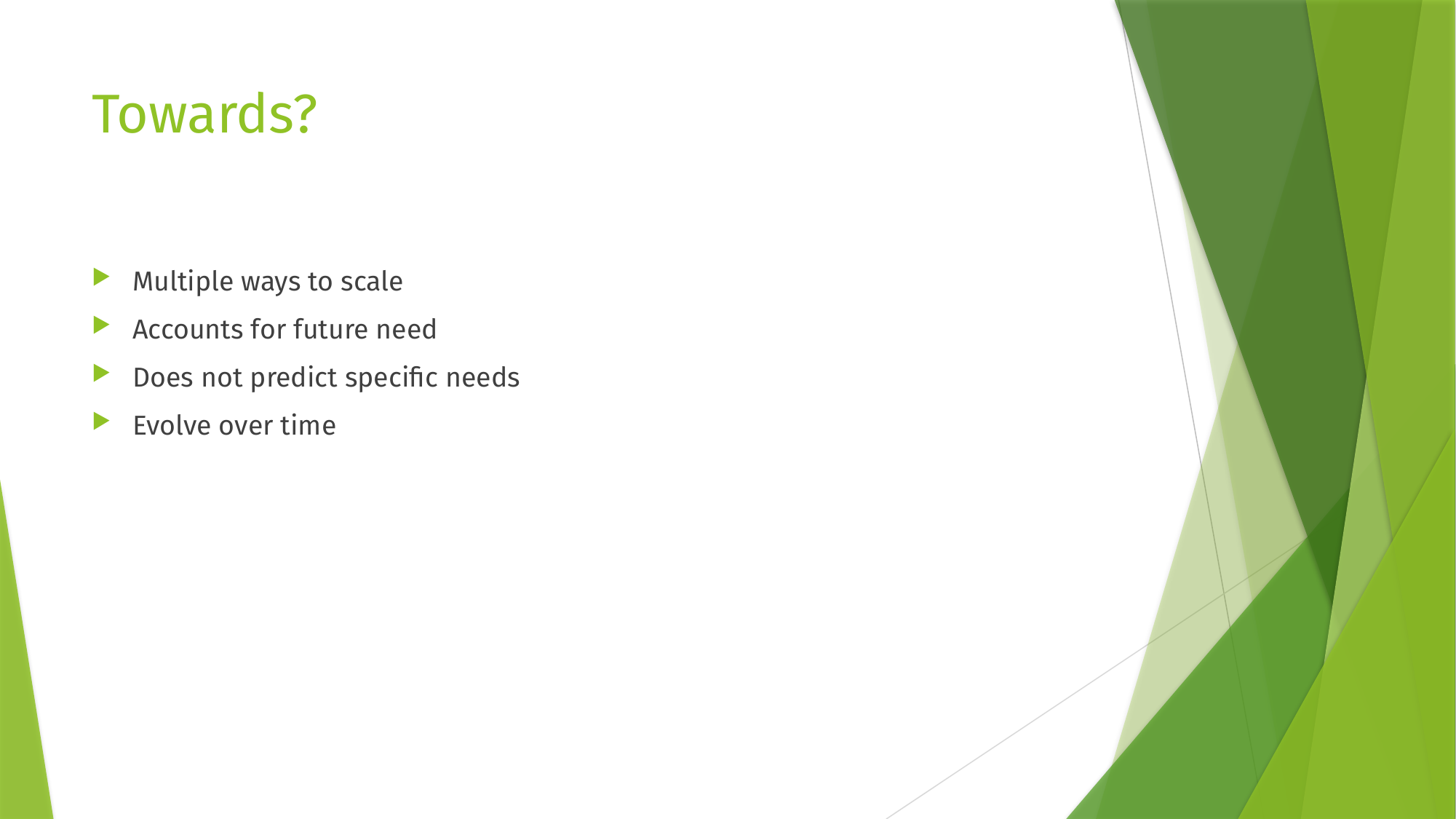

# Towards?
Multiple ways to scale
Accounts for future need
Does not predict specific needs
Evolve over time